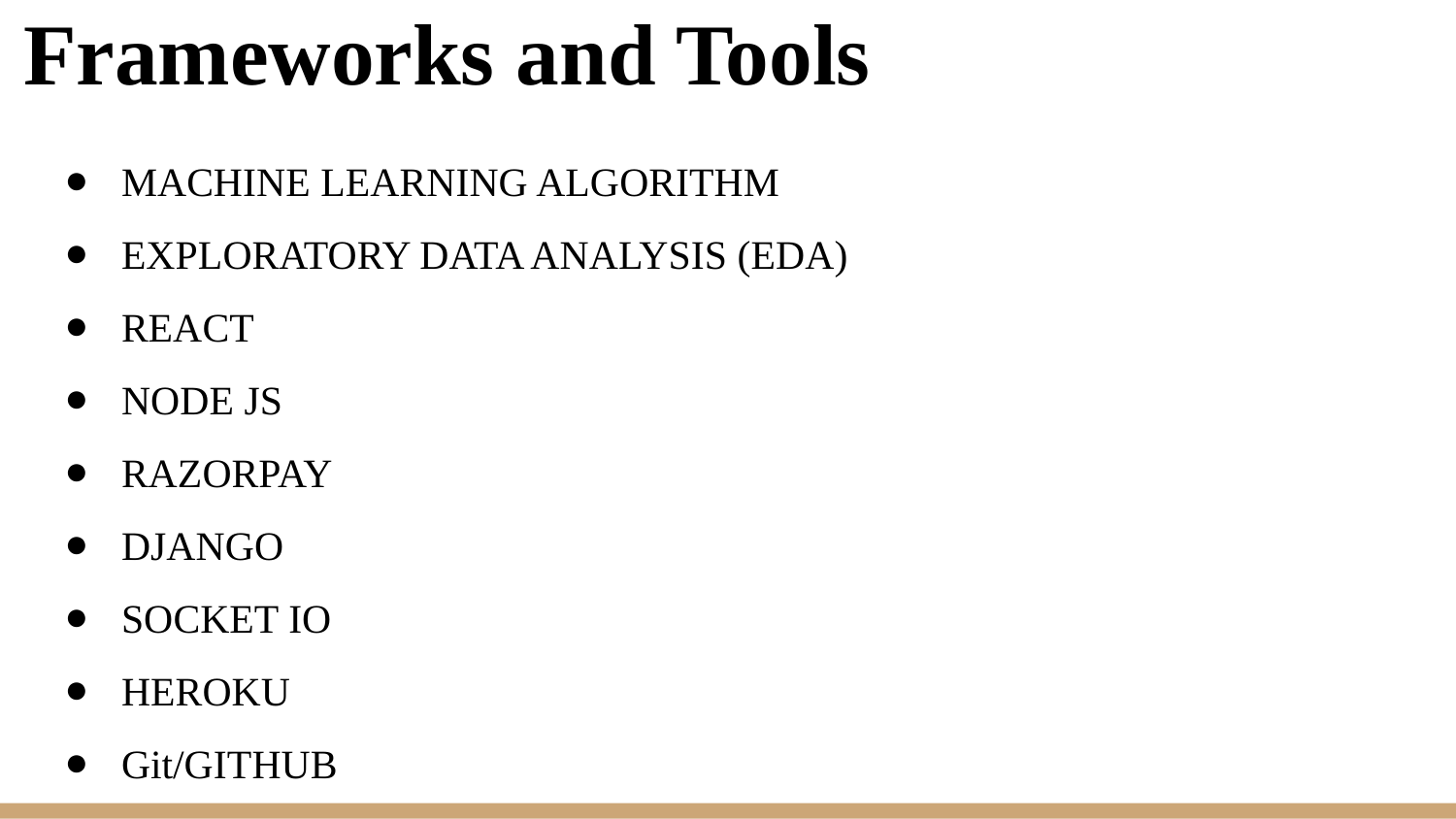

# Frameworks and Tools
MACHINE LEARNING ALGORITHM
EXPLORATORY DATA ANALYSIS (EDA)
REACT
NODE JS
RAZORPAY
DJANGO
SOCKET IO
HEROKU
Git/GITHUB